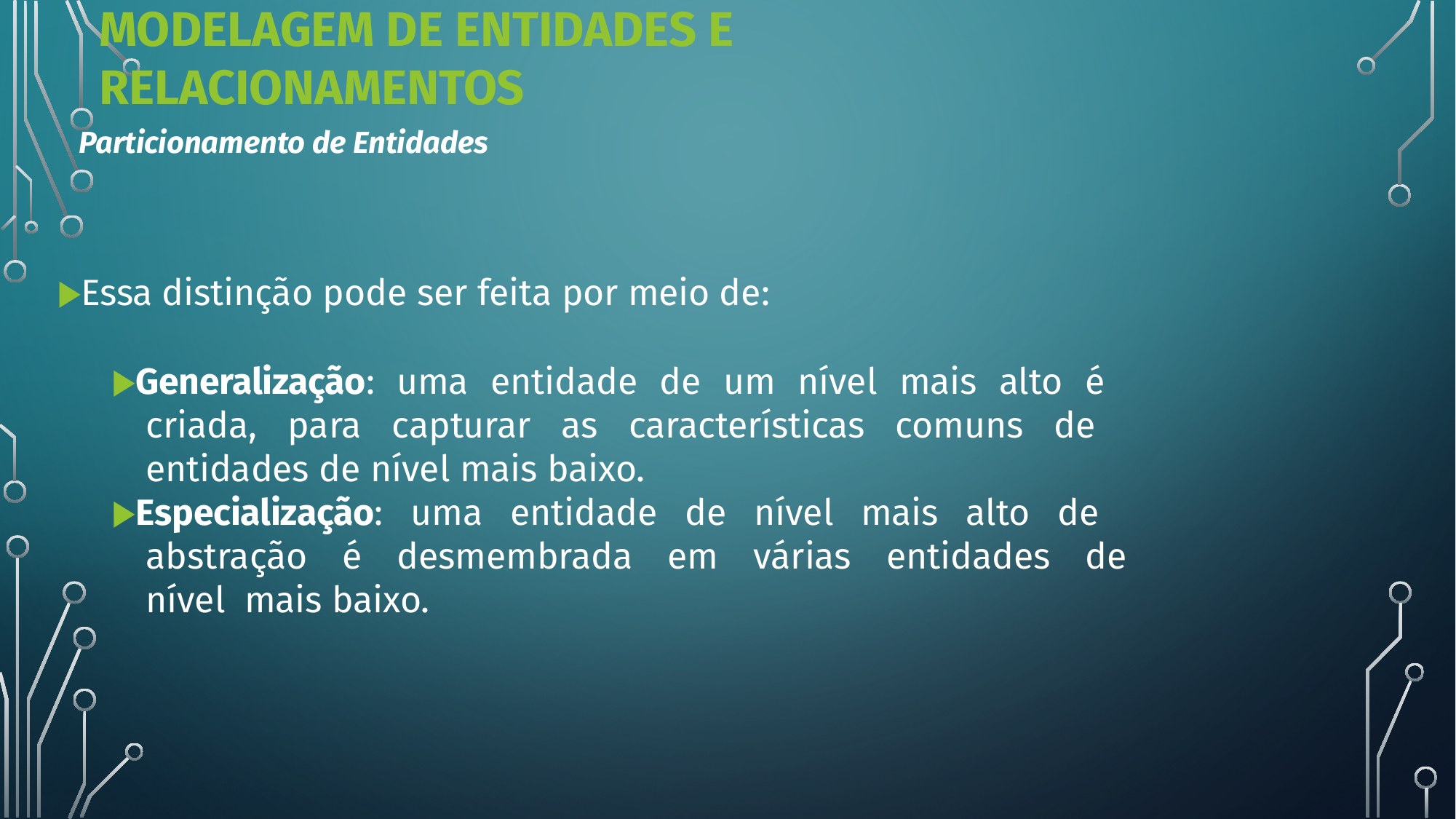

# Modelagem de Entidades e Relacionamentos
Particionamento de Entidades
▶Essa distinção pode ser feita por meio de:

▶Generalização: uma entidade de um nível mais alto é  criada, para capturar as características comuns de  entidades de nível mais baixo.
▶Especialização: uma entidade de nível mais alto de  abstração é desmembrada em várias entidades de nível  mais baixo.